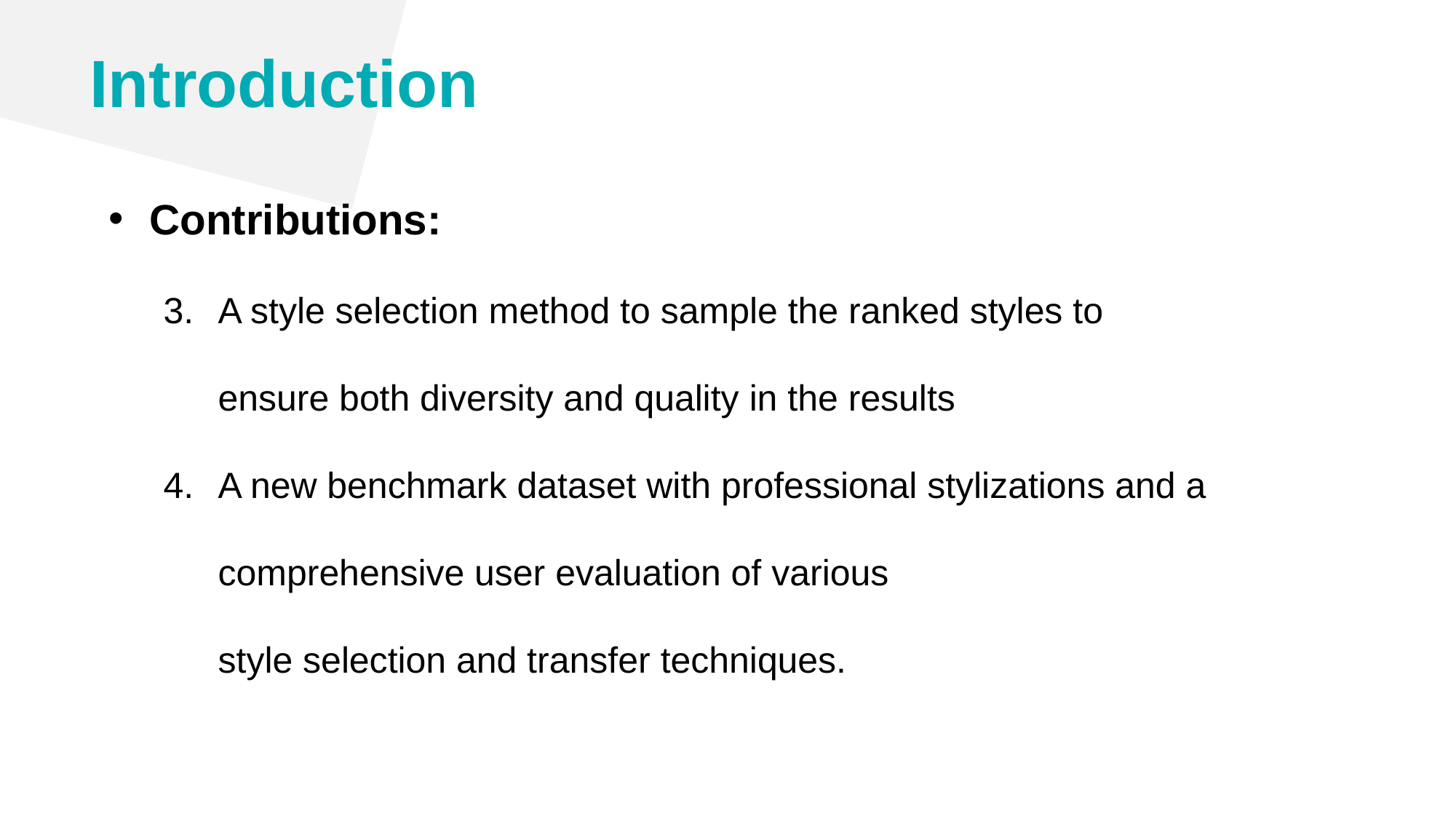

Introduction
Contributions:
A style selection method to sample the ranked styles to
ensure both diversity and quality in the results
A new benchmark dataset with professional stylizations and a comprehensive user evaluation of various
style selection and transfer techniques.